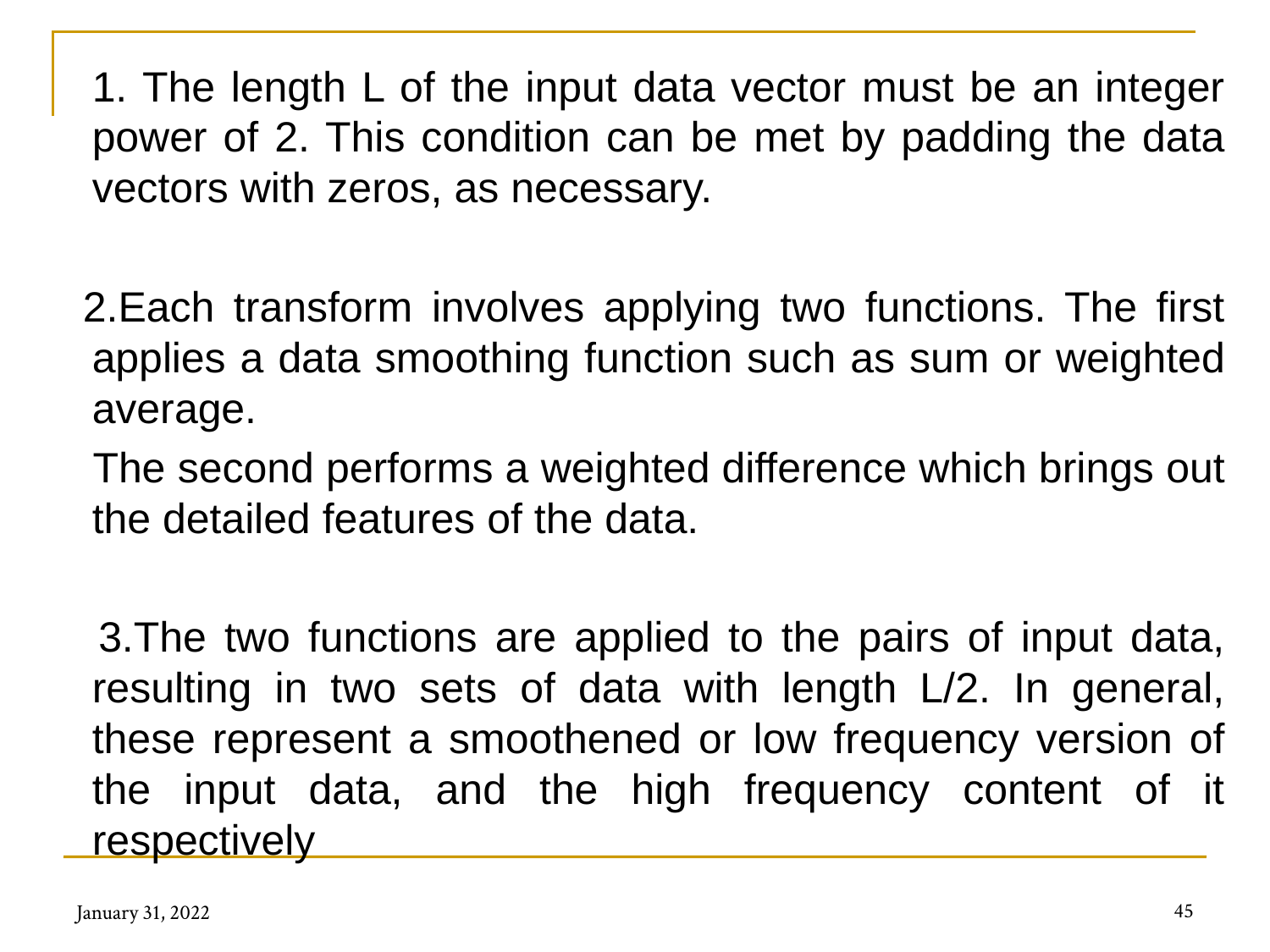

1. The length L of the input data vector must be an integer power of 2. This condition can be met by padding the data vectors with zeros, as necessary.

  2.Each transform involves applying two functions. The first applies a data smoothing function such as sum or weighted average.
    The second performs a weighted difference which brings out the detailed features of the data.

   3.The two functions are applied to the pairs of input data, resulting in two sets of data with length L/2. In general, these represent a smoothened or low frequency version of the input data, and the high frequency content of it respectively
January 31, 2022
45